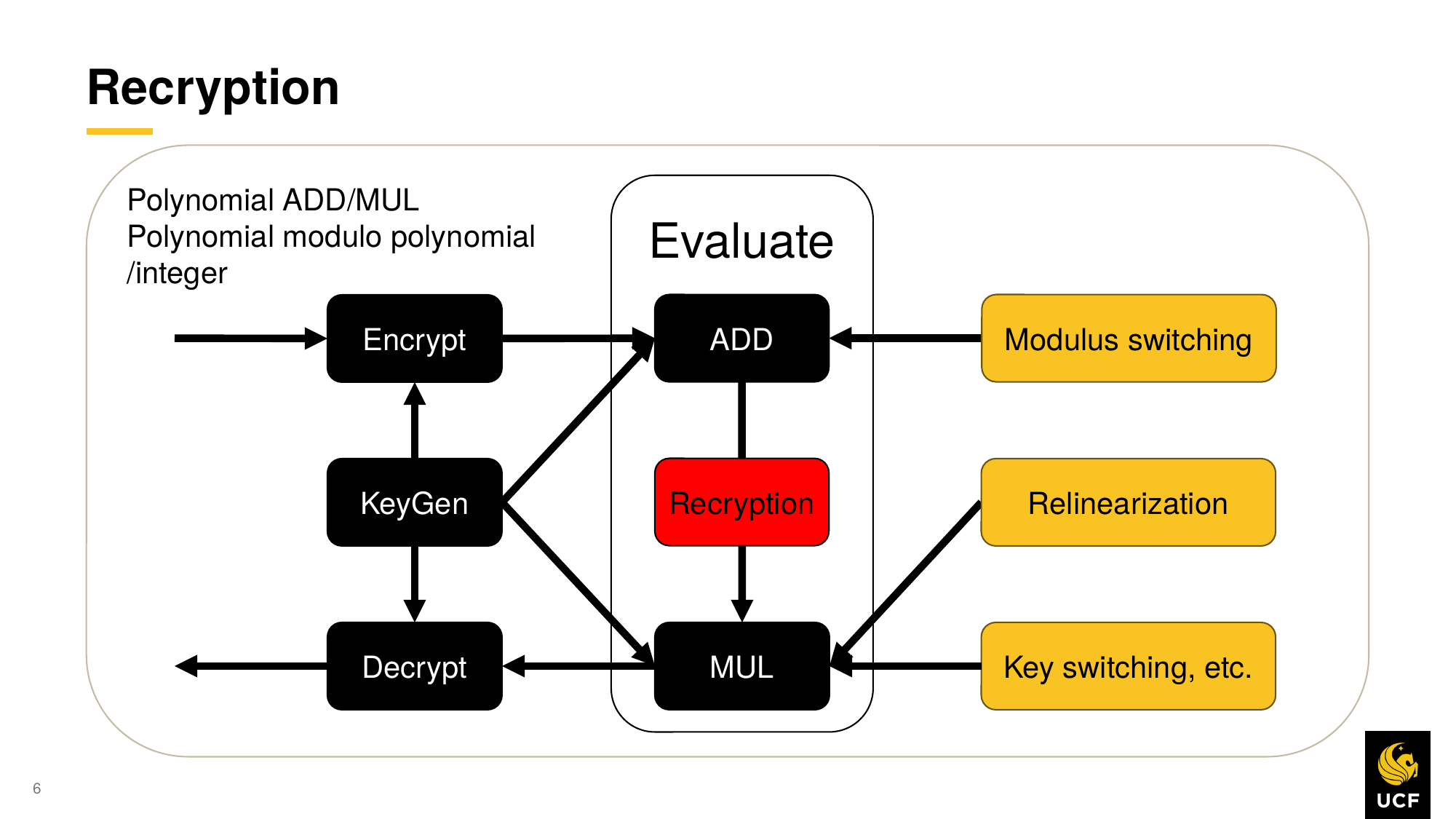

# Recryption
Polynomial ADD/MUL
Polynomial modulo polynomial
/integer
Evaluate
ADD
Modulus switching
Encrypt
Recryption
KeyGen
Relinearization
Decrypt
Key switching, etc.
MUL